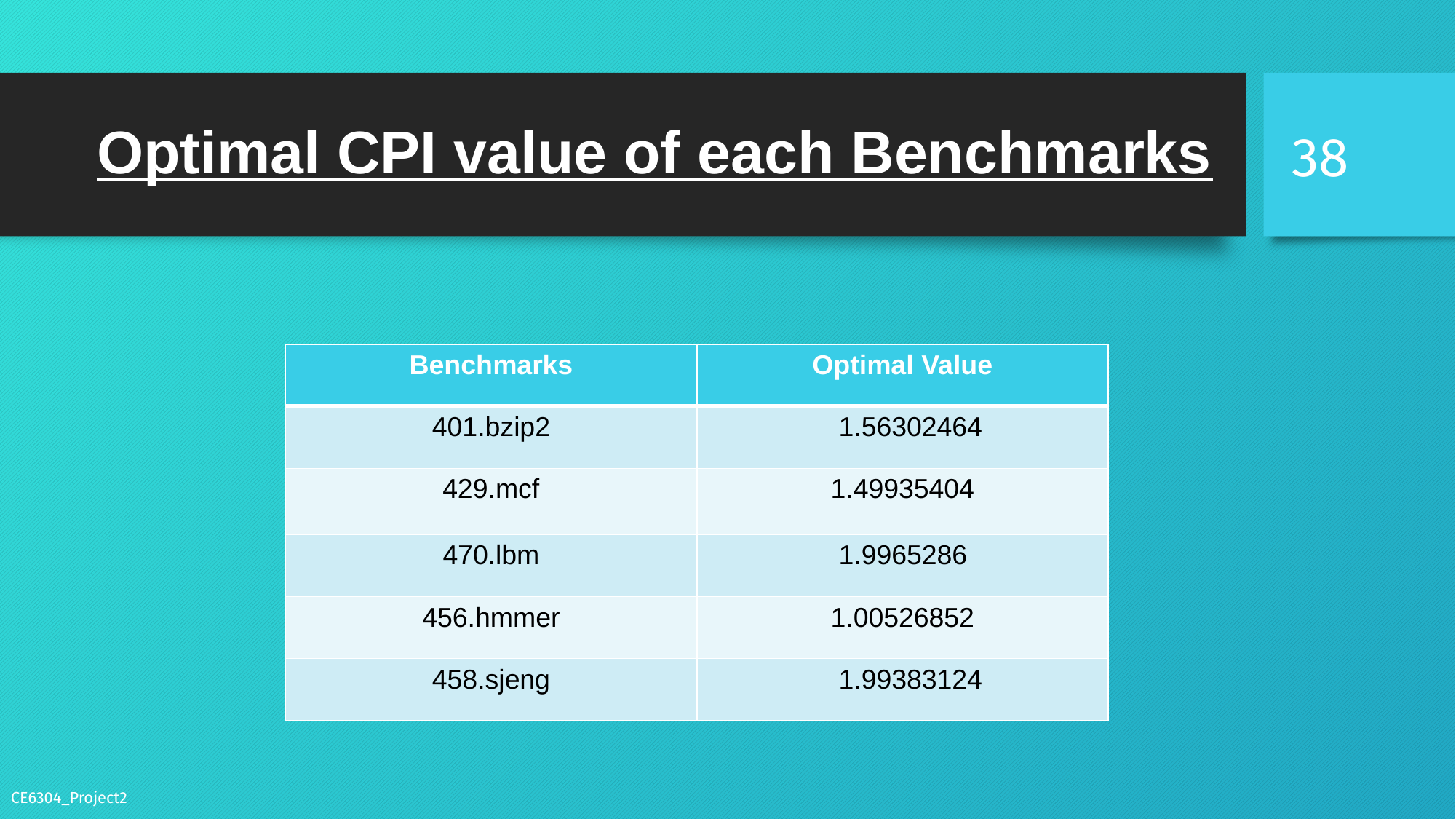

38
# Optimal CPI value of each Benchmarks
| Benchmarks | Optimal Value |
| --- | --- |
| 401.bzip2 | 1.56302464 |
| 429.mcf | 1.49935404 |
| 470.lbm | 1.9965286 |
| 456.hmmer | 1.00526852 |
| 458.sjeng | 1.99383124 |
CE6304_Project2